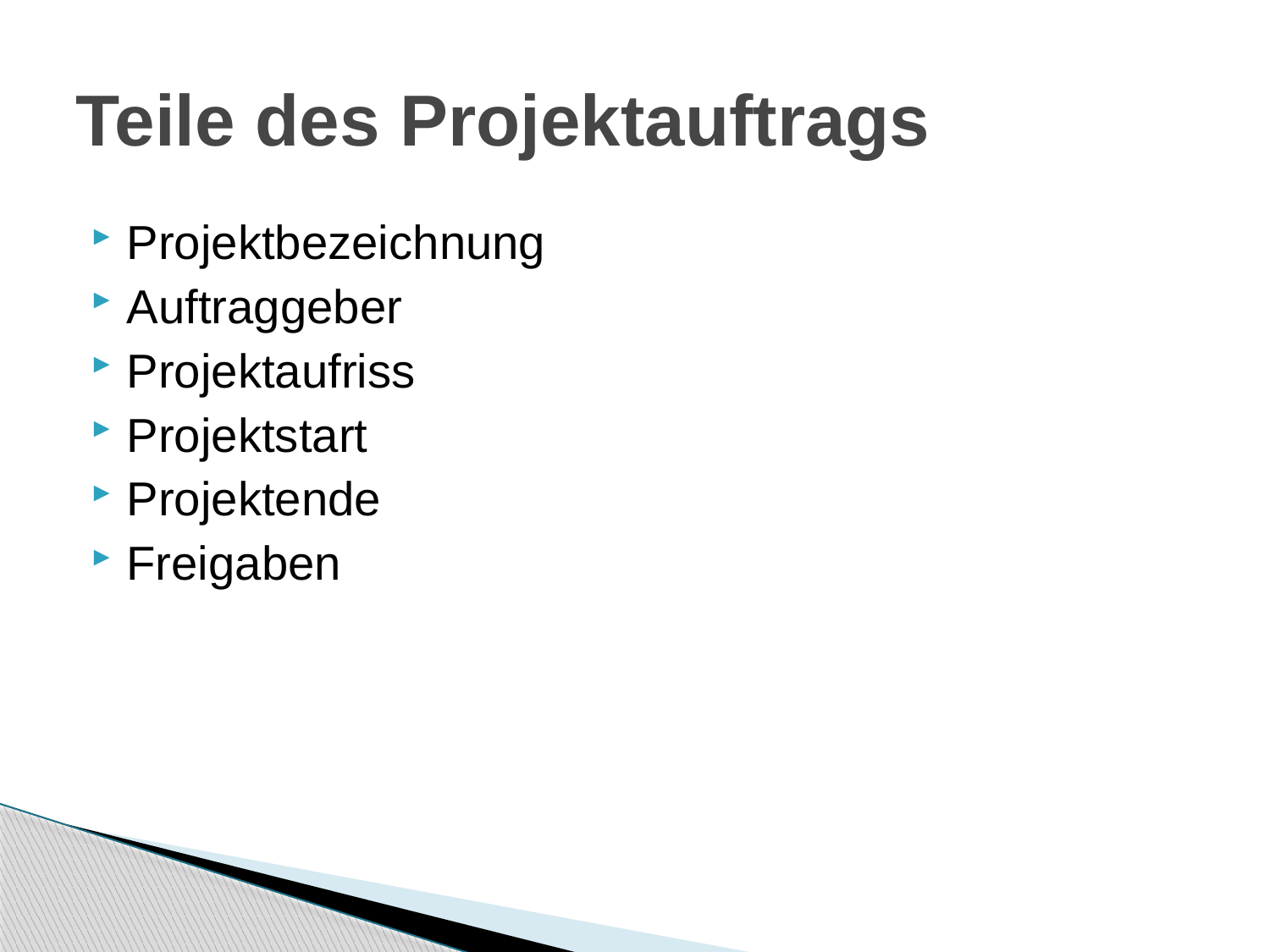

# Teile des Projektauftrags
Projektbezeichnung
Auftraggeber
Projektaufriss
Projektstart
Projektende
Freigaben